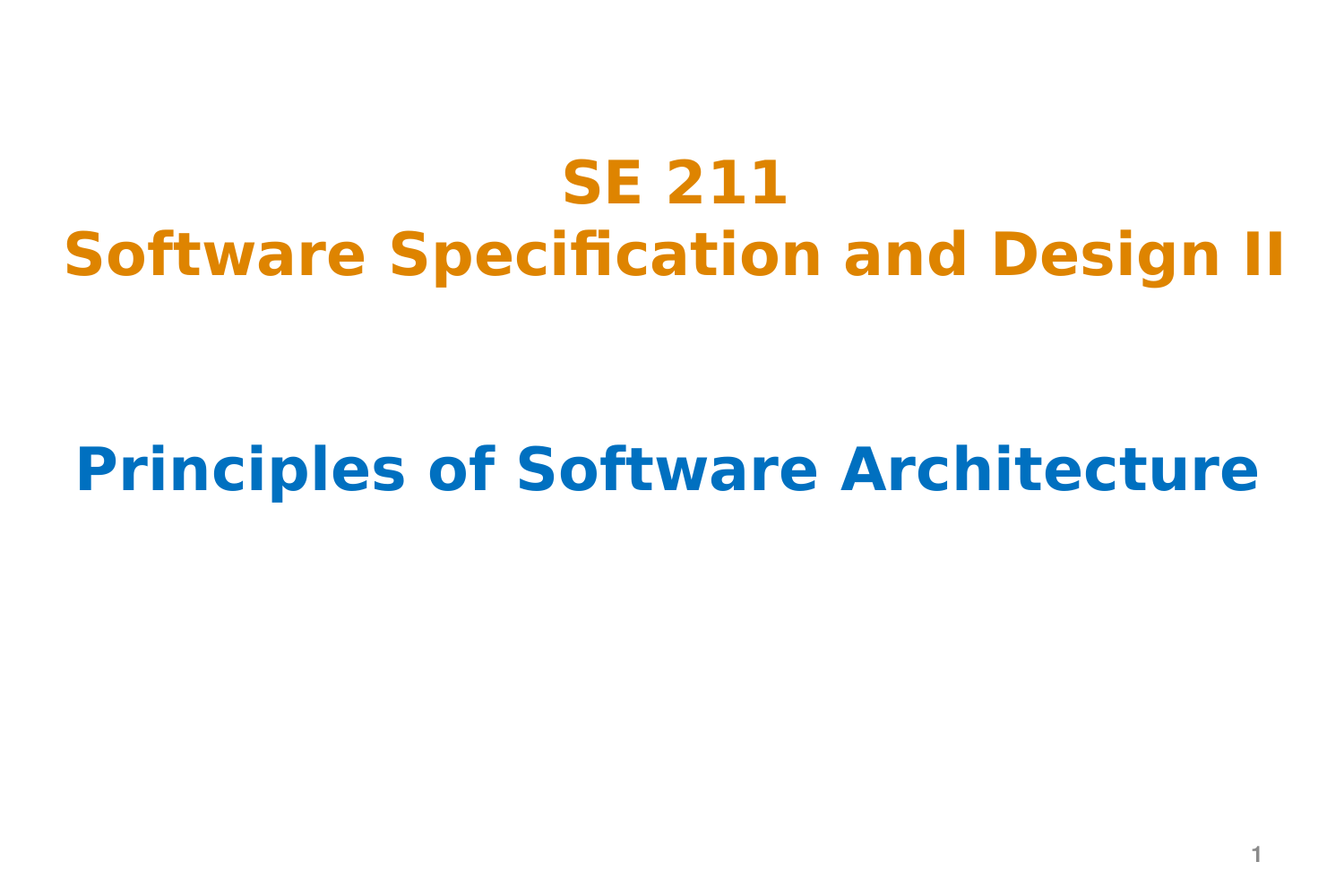

# SE 211 Software Specification and Design II Principles of Software Architecture
1